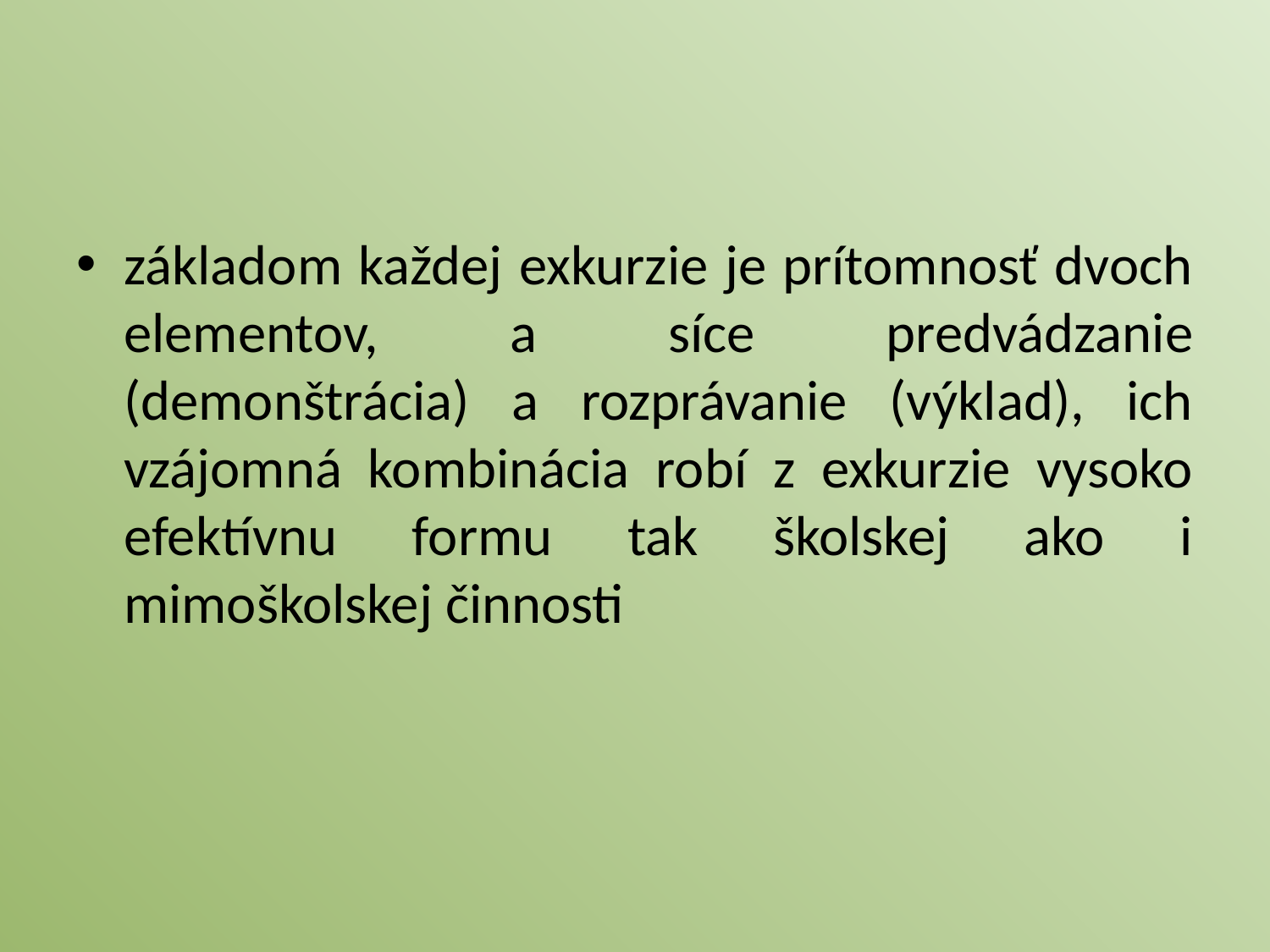

#
základom každej exkurzie je prítomnosť dvoch elementov, a síce predvádzanie (demonštrácia) a rozprávanie (výklad), ich vzájomná kombinácia robí z exkurzie vysoko efektívnu formu tak školskej ako i mimoškolskej činnosti